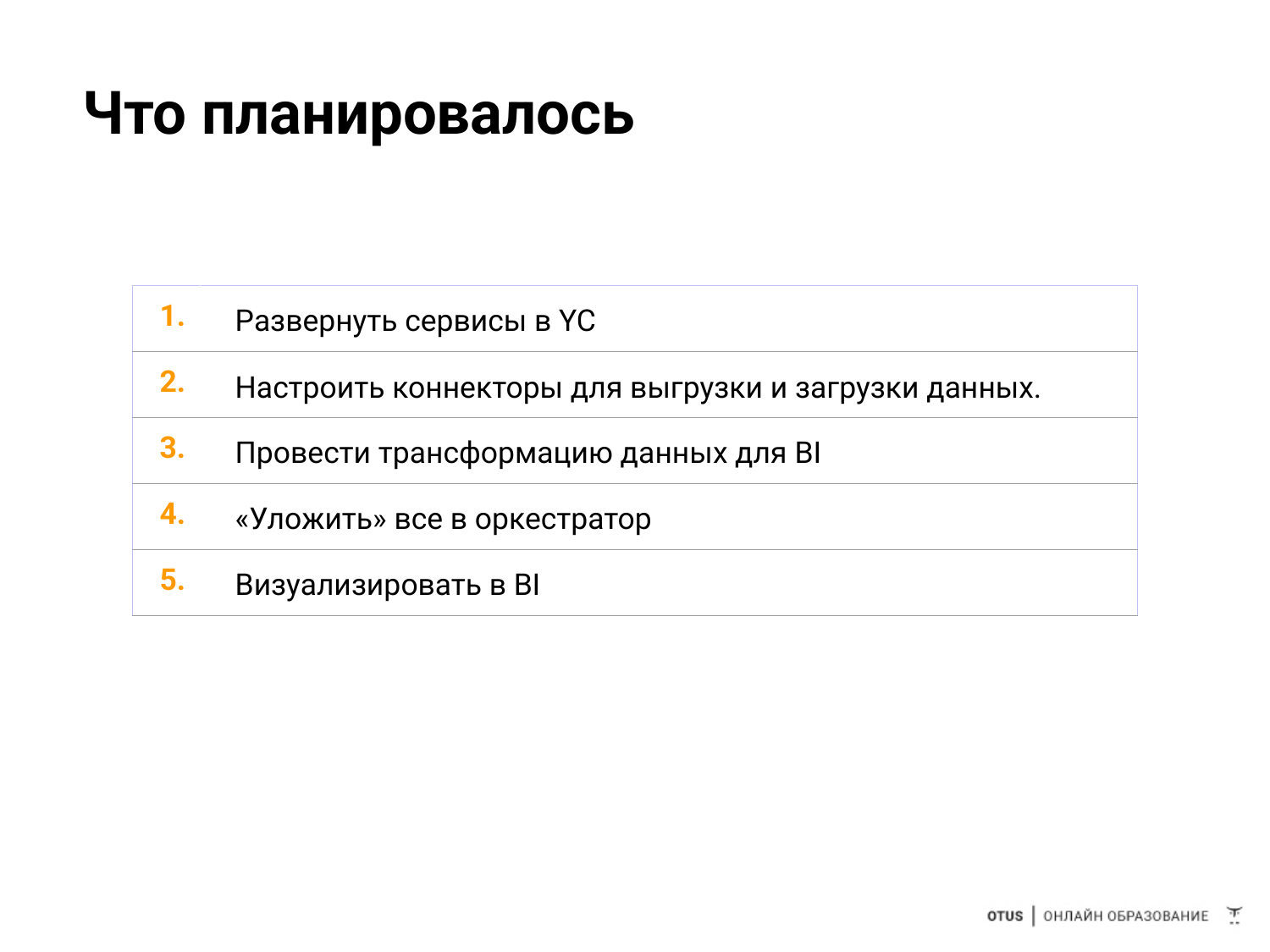

# Что планировалось
| 1. | Развернуть сервисы в YC |
| --- | --- |
| 2. | Настроить коннекторы для выгрузки и загрузки данных. |
| 3. | Провести трансформацию данных для BI |
| 4. | «Уложить» все в оркестратор |
| 5. | Визуализировать в BI |